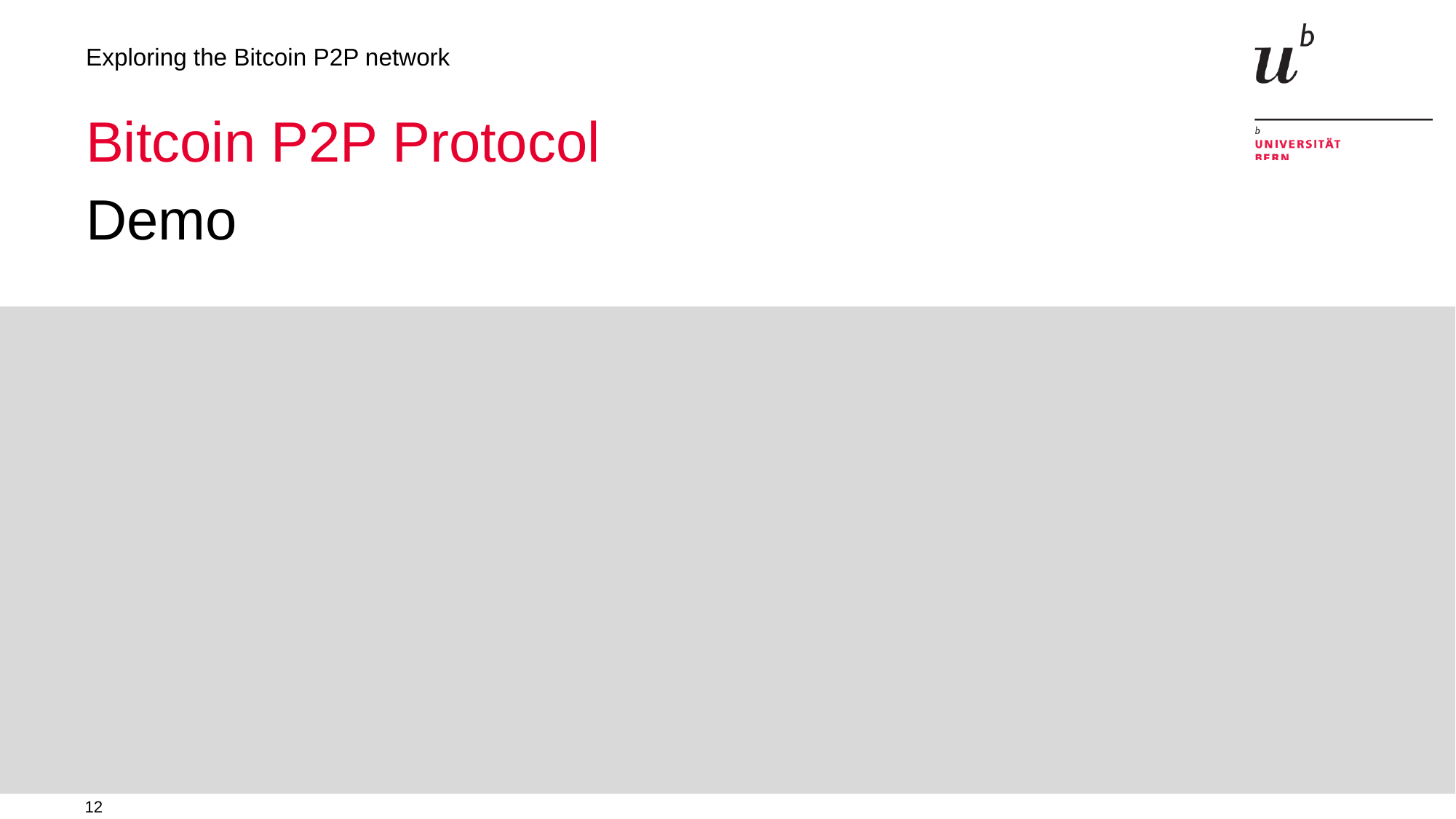

Exploring the Bitcoin P2P network
# Bitcoin P2P Protocol
Demo